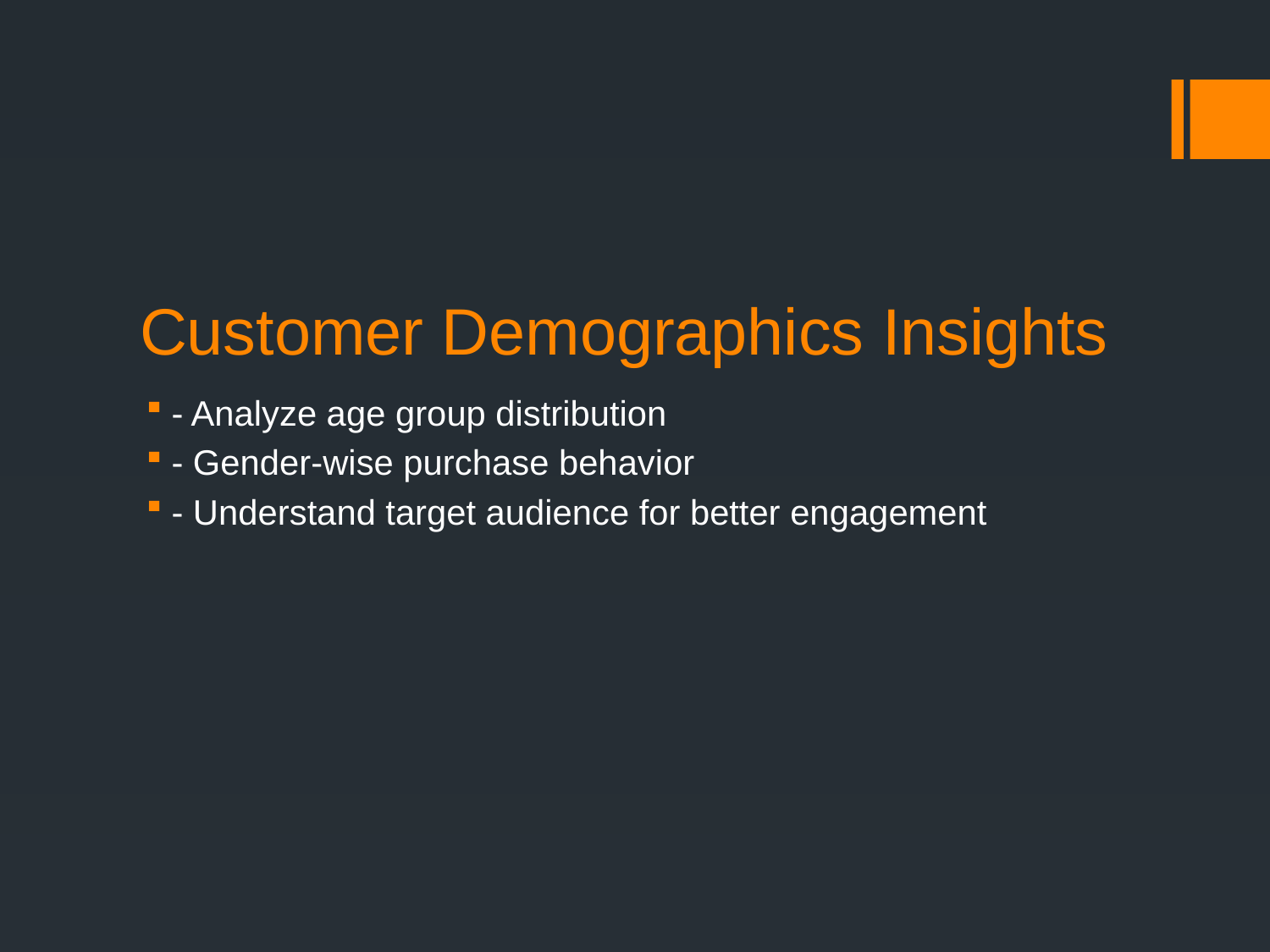

# Customer Demographics Insights
- Analyze age group distribution
- Gender-wise purchase behavior
- Understand target audience for better engagement